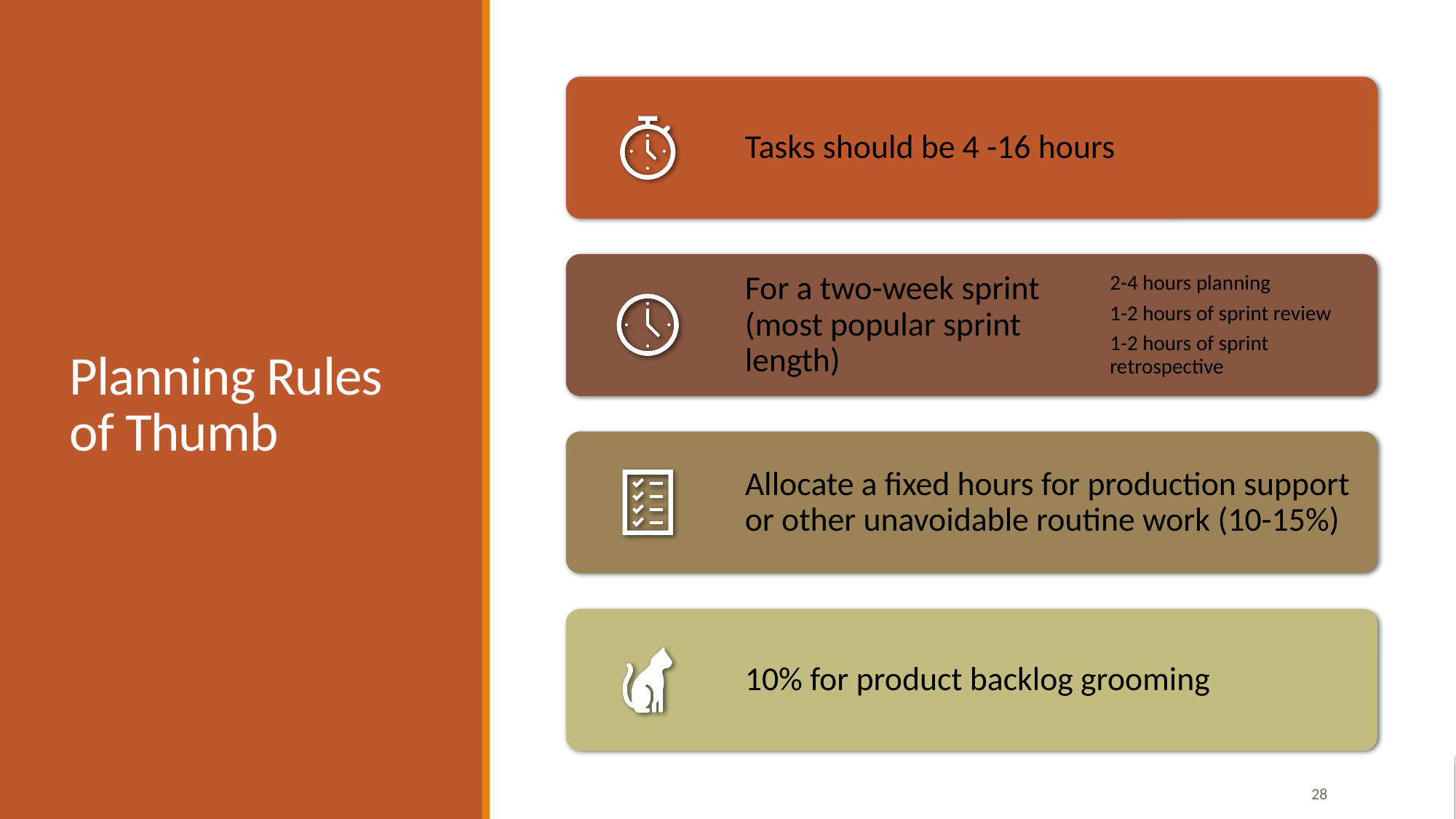

# Planning Rules of Thumb
Tasks should be 4 -16 hours
For a two-week sprint (most popular sprint length)
2-4 hours planning
1-2 hours of sprint review
1-2 hours of sprint retrospective
Allocate a fixed hours for production support or other unavoidable routine work (10-15%)
10% for product backlog grooming
28